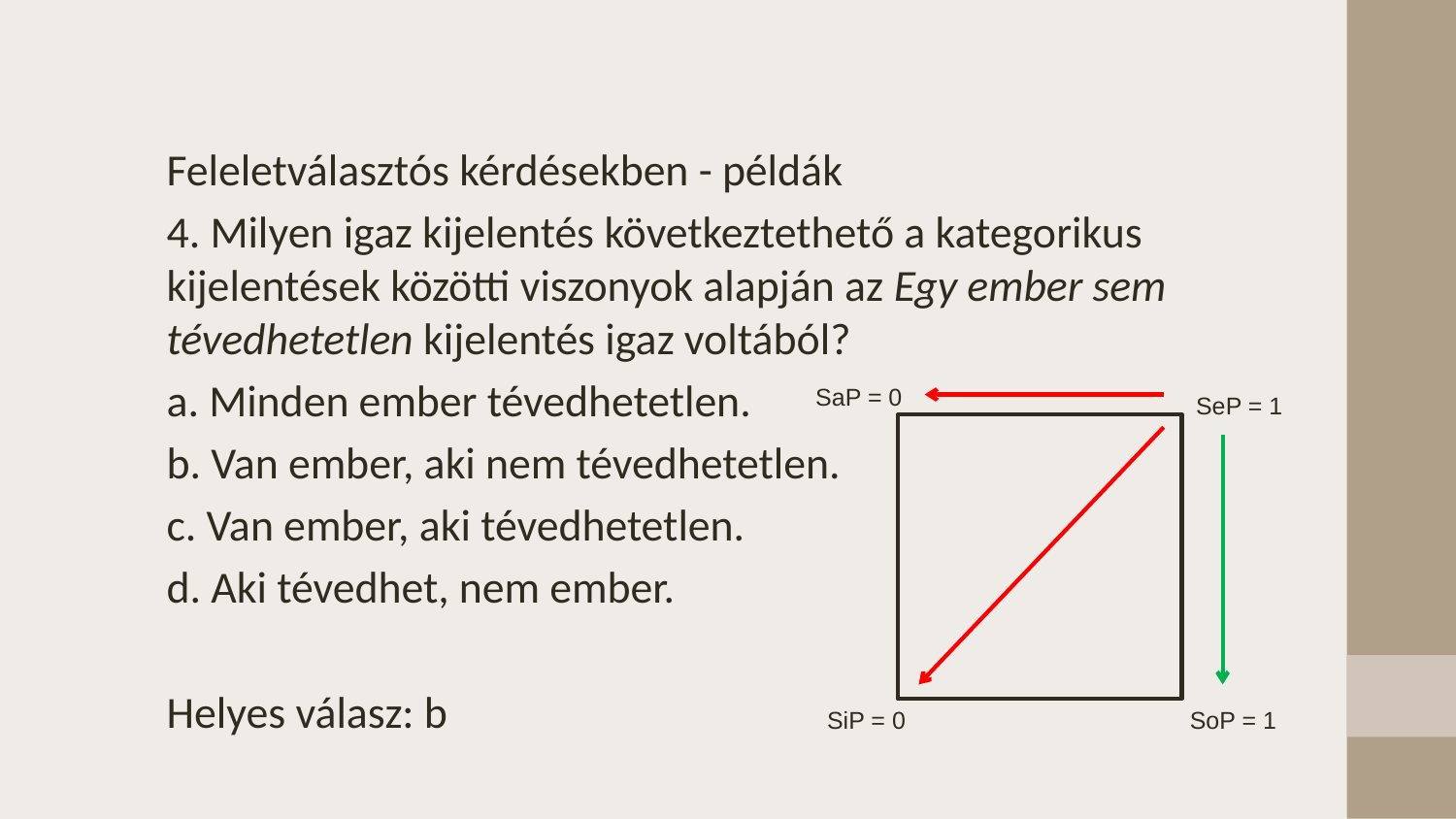

Feleletválasztós kérdésekben - példák
4. Milyen igaz kijelentés következtethető a kategorikus kijelentések közötti viszonyok alapján az Egy ember sem tévedhetetlen kijelentés igaz voltából?
a. Minden ember tévedhetetlen.
b. Van ember, aki nem tévedhetetlen.
c. Van ember, aki tévedhetetlen.
d. Aki tévedhet, nem ember.

Helyes válasz: b

SaP = 0

SeP = 1
SoP = 1
SiP = 0